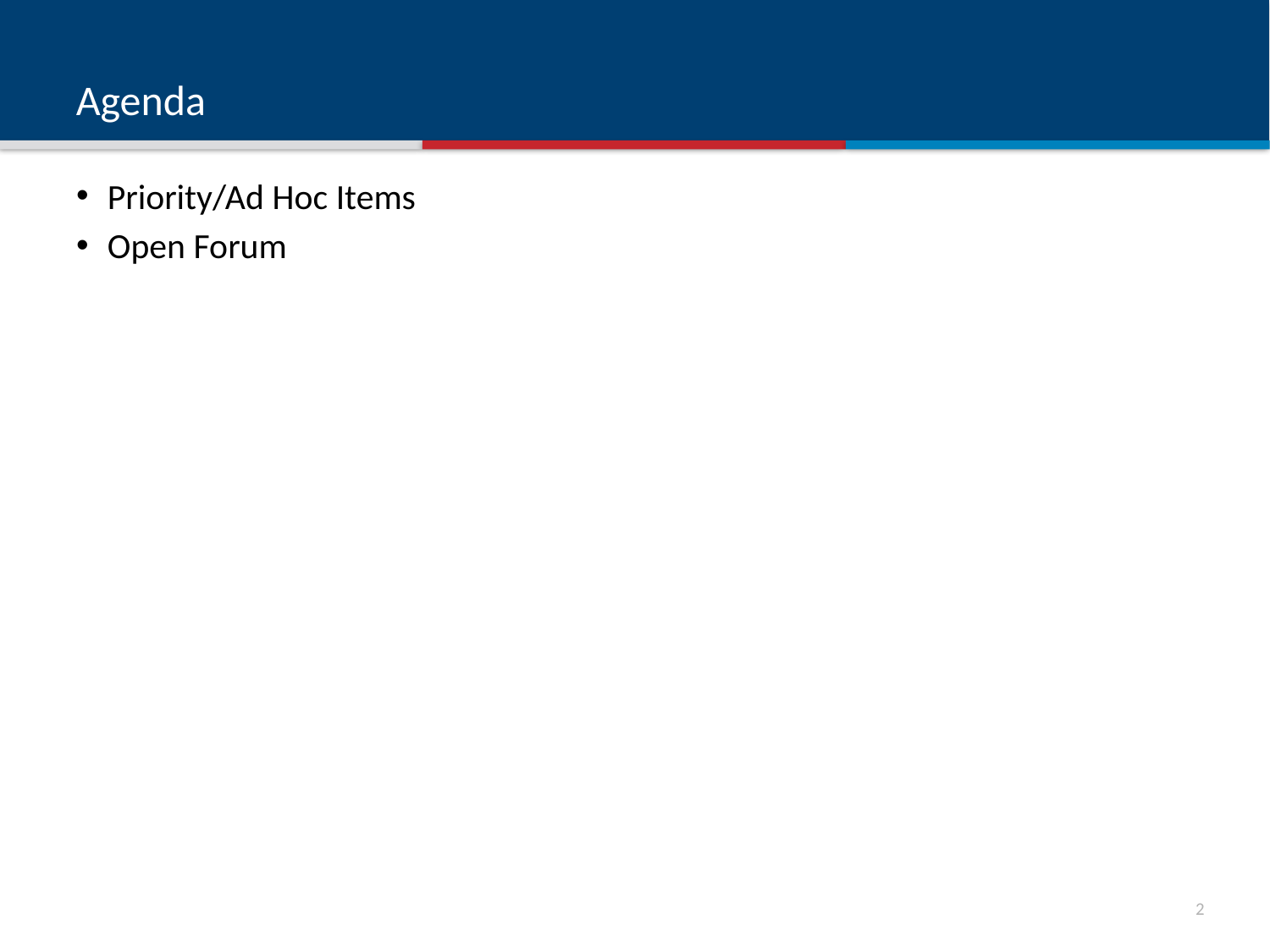

# Agenda
Priority/Ad Hoc Items
Open Forum
2